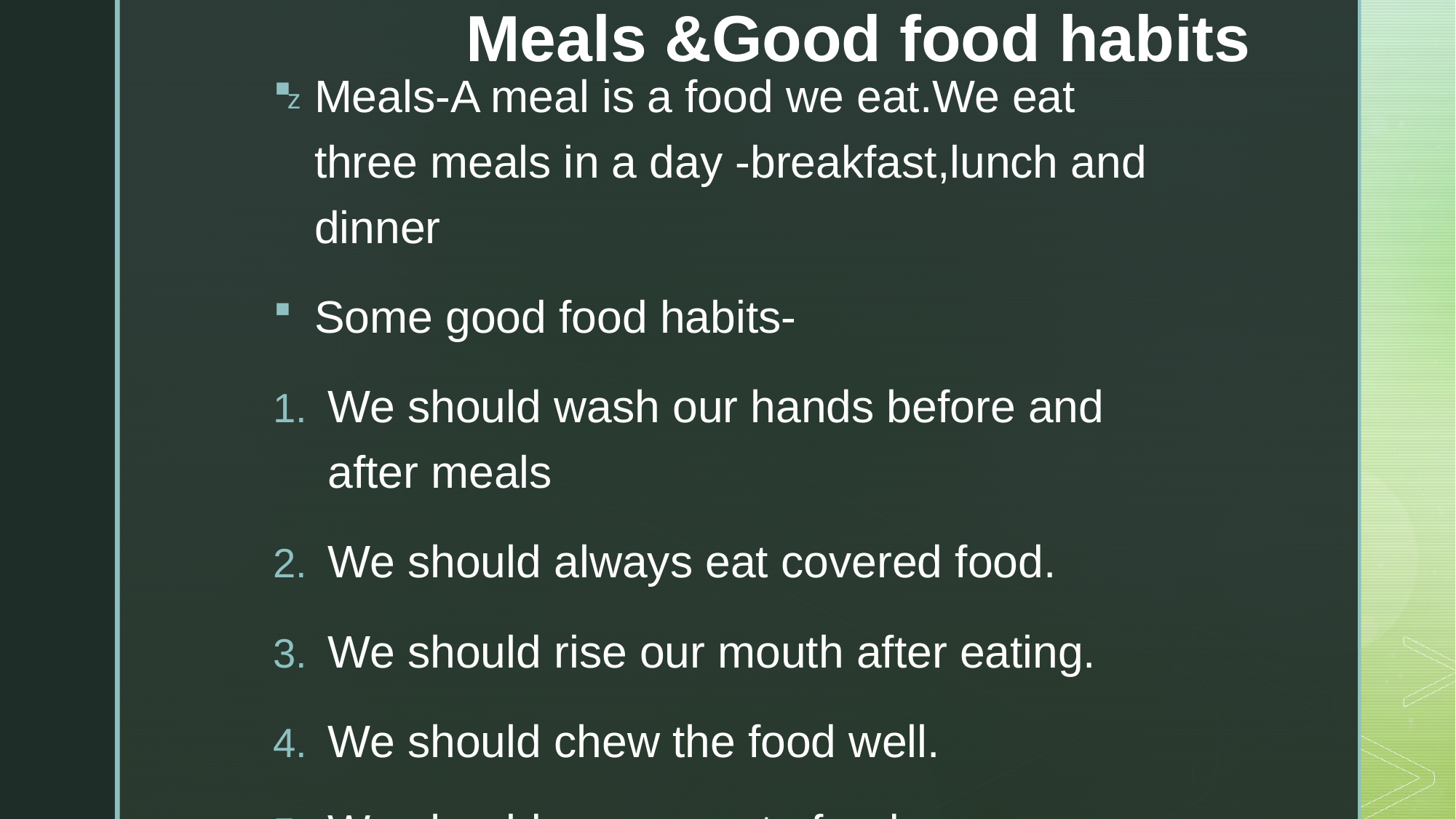

# Meals &Good food habits
Meals-A meal is a food we eat.We eat three meals in a day -breakfast,lunch and dinner
Some good food habits-
We should wash our hands before and after meals
We should always eat covered food.
We should rise our mouth after eating.
We should chew the food well.
We should never waste food